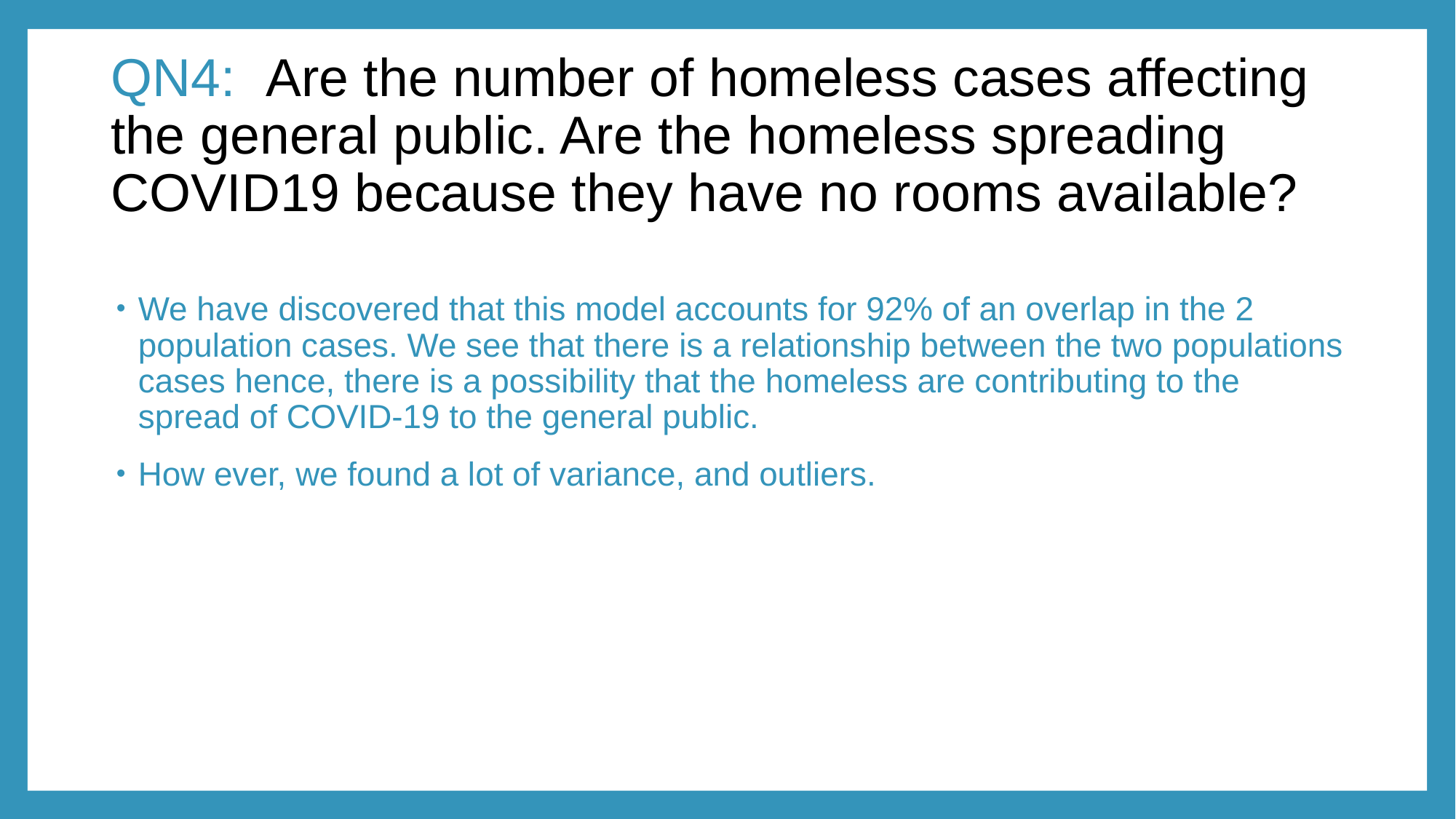

# QN4:  Are the number of homeless cases affecting the general public. Are the homeless spreading COVID19 because they have no rooms available?
We have discovered that this model accounts for 92% of an overlap in the 2 population cases. We see that there is a relationship between the two populations cases hence, there is a possibility that the homeless are contributing to the spread of COVID-19 to the general public.
How ever, we found a lot of variance, and outliers.